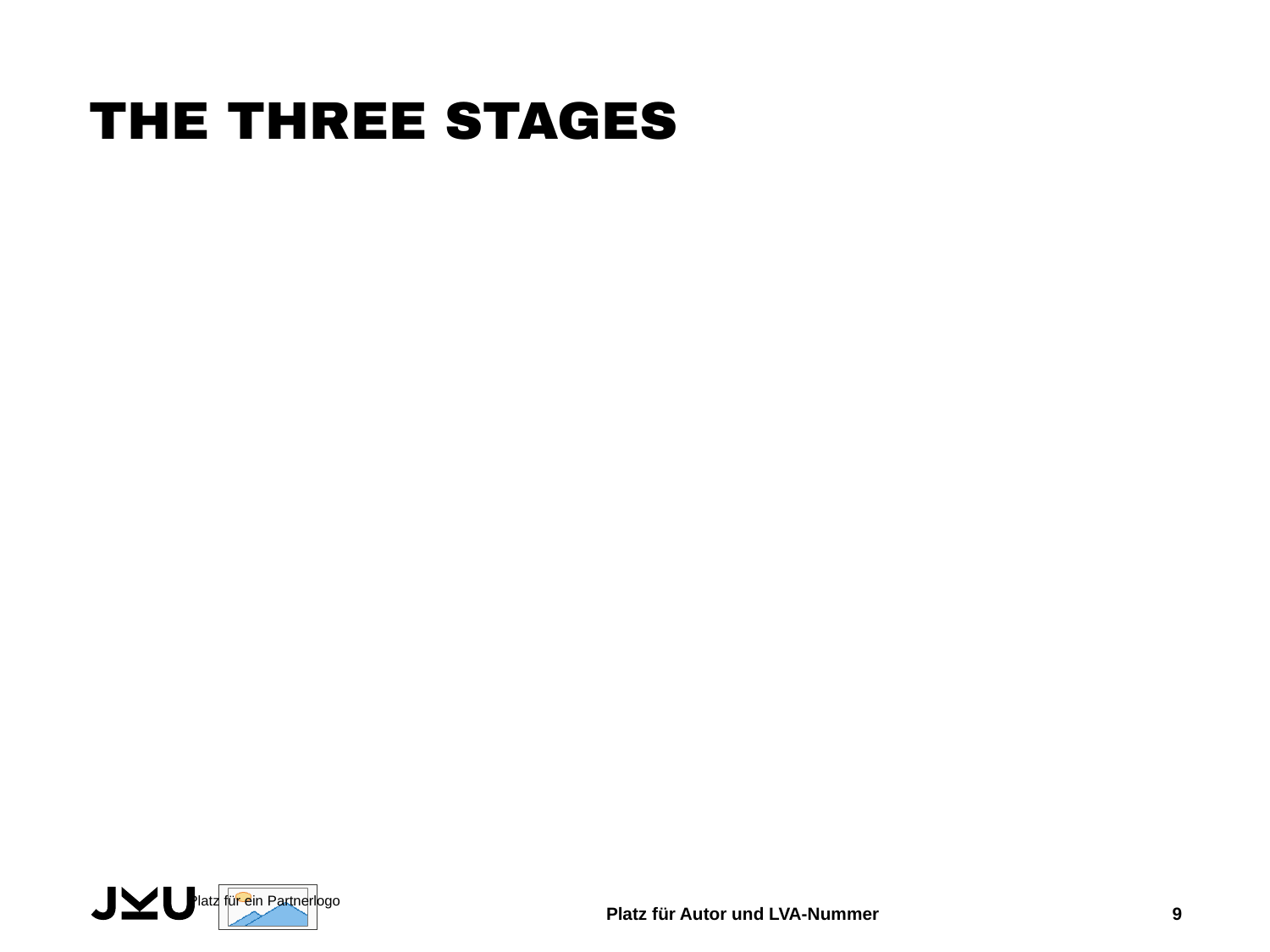

# The three Stages

Platz für Autor und LVA-Nummer
9